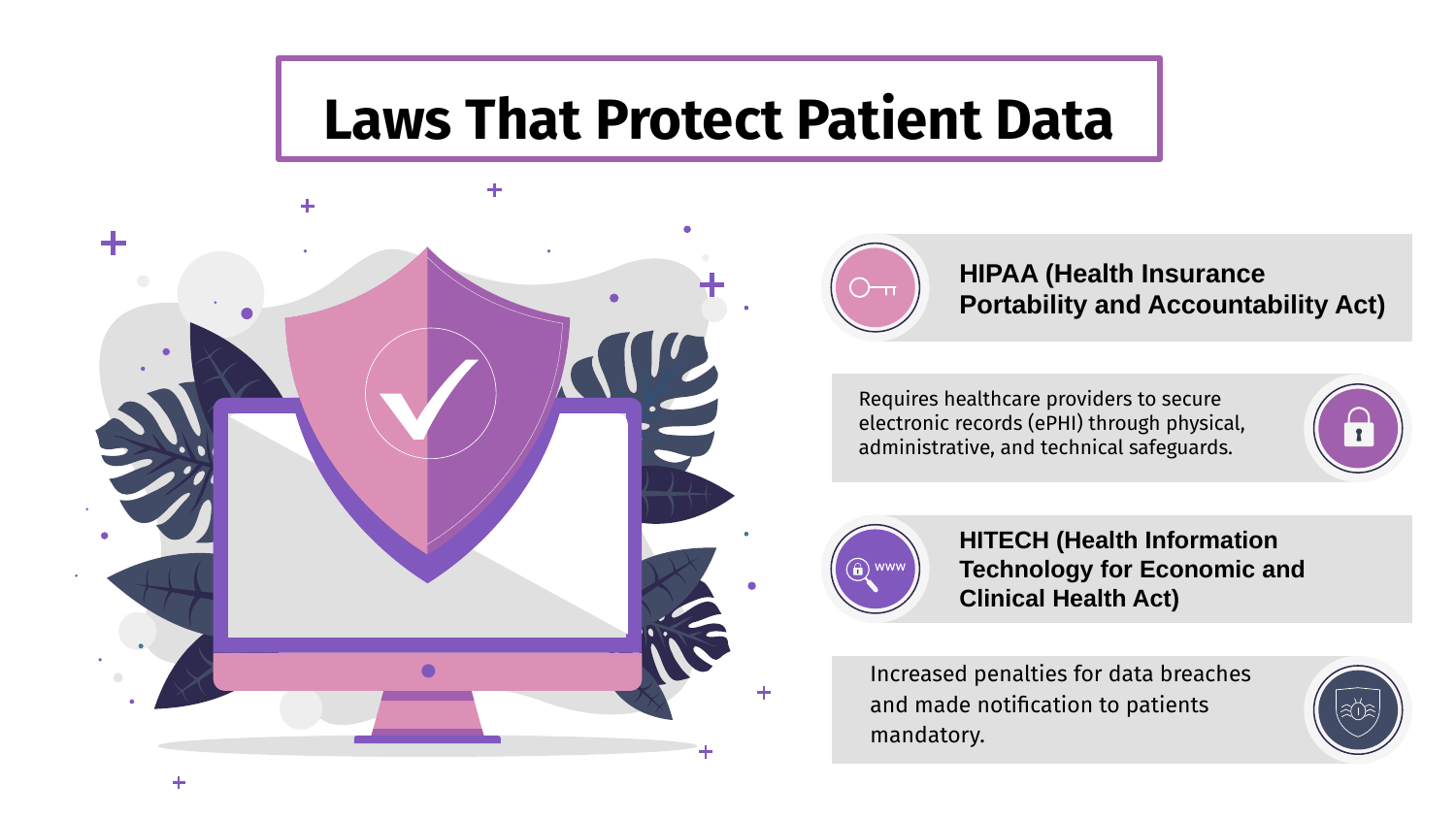

# Laws That Protect Patient Data

HIPAA (Health Insurance Portability and Accountability Act)

Requires healthcare providers to secure electronic records (ePHI) through physical, administrative, and technical safeguards.

HITECH (Health Information Technology for Economic and Clinical Health Act)

Increased penalties for data breaches and made notification to patients mandatory.